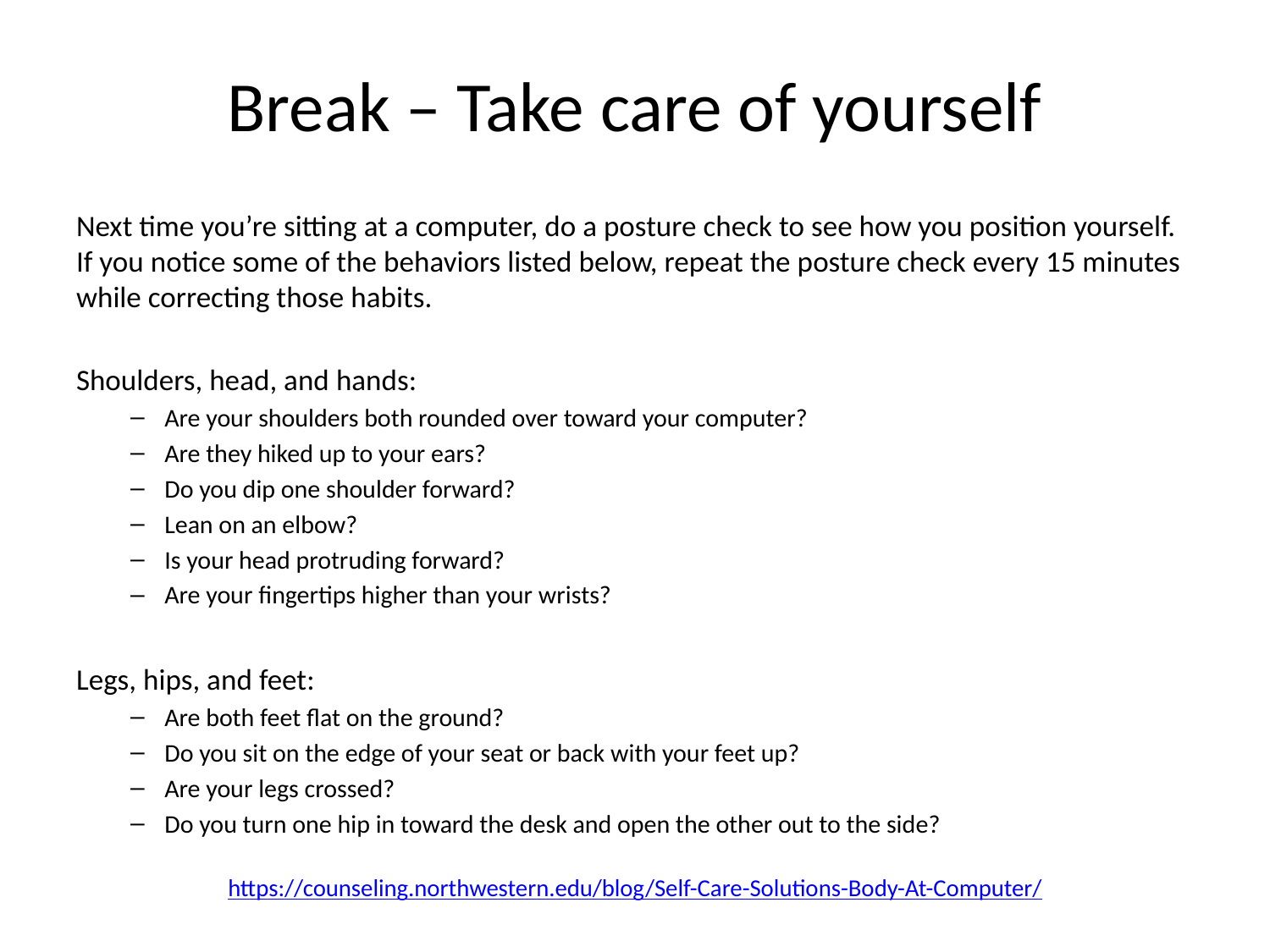

# Break – Take care of yourself
Next time you’re sitting at a computer, do a posture check to see how you position yourself. If you notice some of the behaviors listed below, repeat the posture check every 15 minutes while correcting those habits.

Shoulders, head, and hands:
Are your shoulders both rounded over toward your computer?
Are they hiked up to your ears?
Do you dip one shoulder forward?
Lean on an elbow?
Is your head protruding forward?
Are your fingertips higher than your wrists?

Legs, hips, and feet:
Are both feet flat on the ground?
Do you sit on the edge of your seat or back with your feet up?
Are your legs crossed?
Do you turn one hip in toward the desk and open the other out to the side?

https://counseling.northwestern.edu/blog/Self-Care-Solutions-Body-At-Computer/